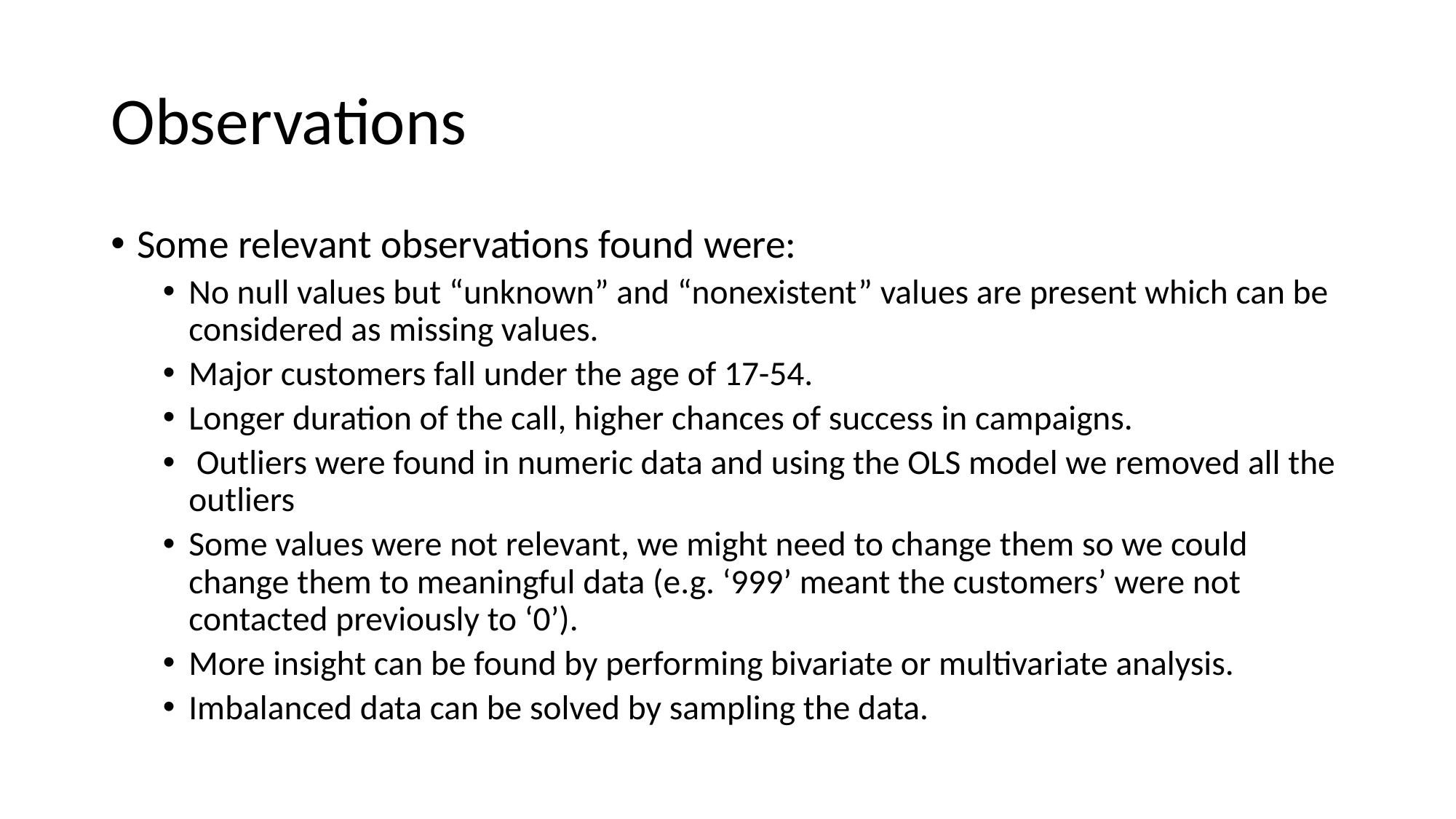

# Observations
Some relevant observations found were:
No null values but “unknown” and “nonexistent” values are present which can be considered as missing values.
Major customers fall under the age of 17-54.
Longer duration of the call, higher chances of success in campaigns.
 Outliers were found in numeric data and using the OLS model we removed all the outliers
Some values were not relevant, we might need to change them so we could change them to meaningful data (e.g. ‘999’ meant the customers’ were not contacted previously to ‘0’).
More insight can be found by performing bivariate or multivariate analysis.
Imbalanced data can be solved by sampling the data.